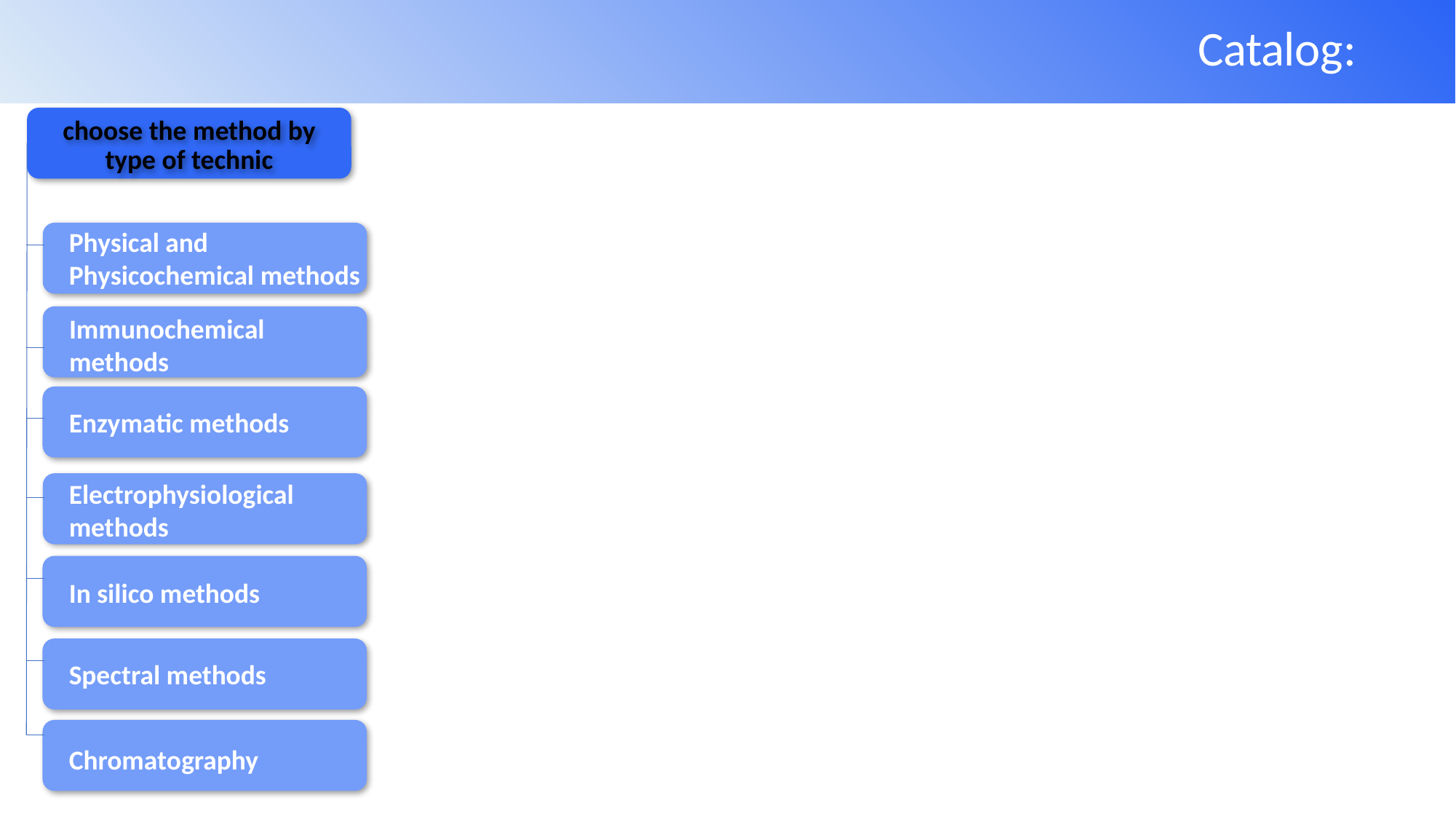

# Catalog:

choose the method by type of technic
Physical and Physicochemical methods

Immunochemical methods

Enzymatic methods
Electrophysiological methods

In silico methods

Spectral methods

Chromatography